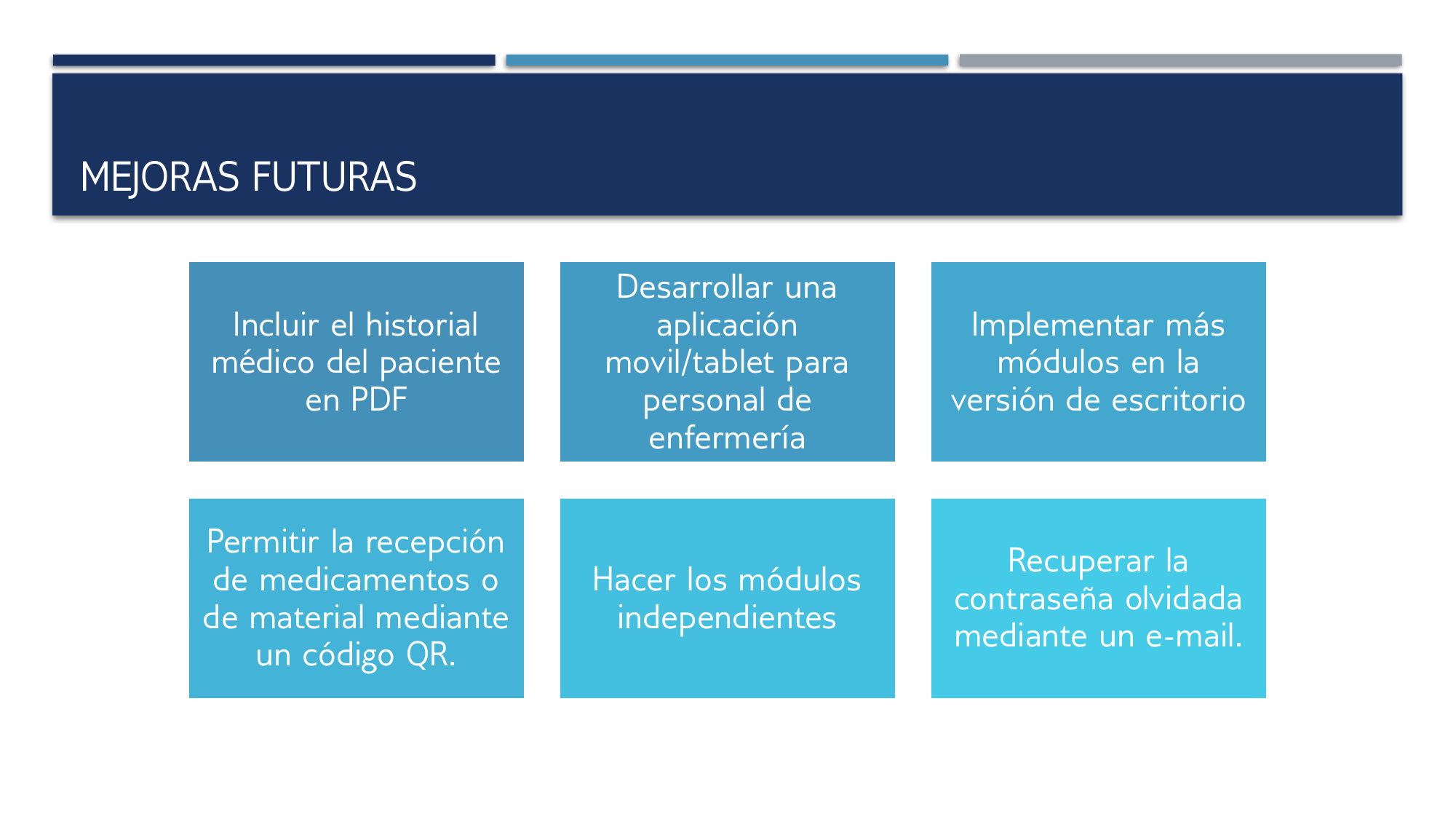

# MEJORAS FUTURAS
Incluir el historial médico del paciente en PDF
Desarrollar una aplicación movil/tablet para personal de enfermería
Implementar más módulos en la versión de escritorio
Permitir la recepción de medicamentos o de material mediante un código QR.
Hacer los módulos independientes
Recuperar la contraseña olvidada mediante un e-mail.